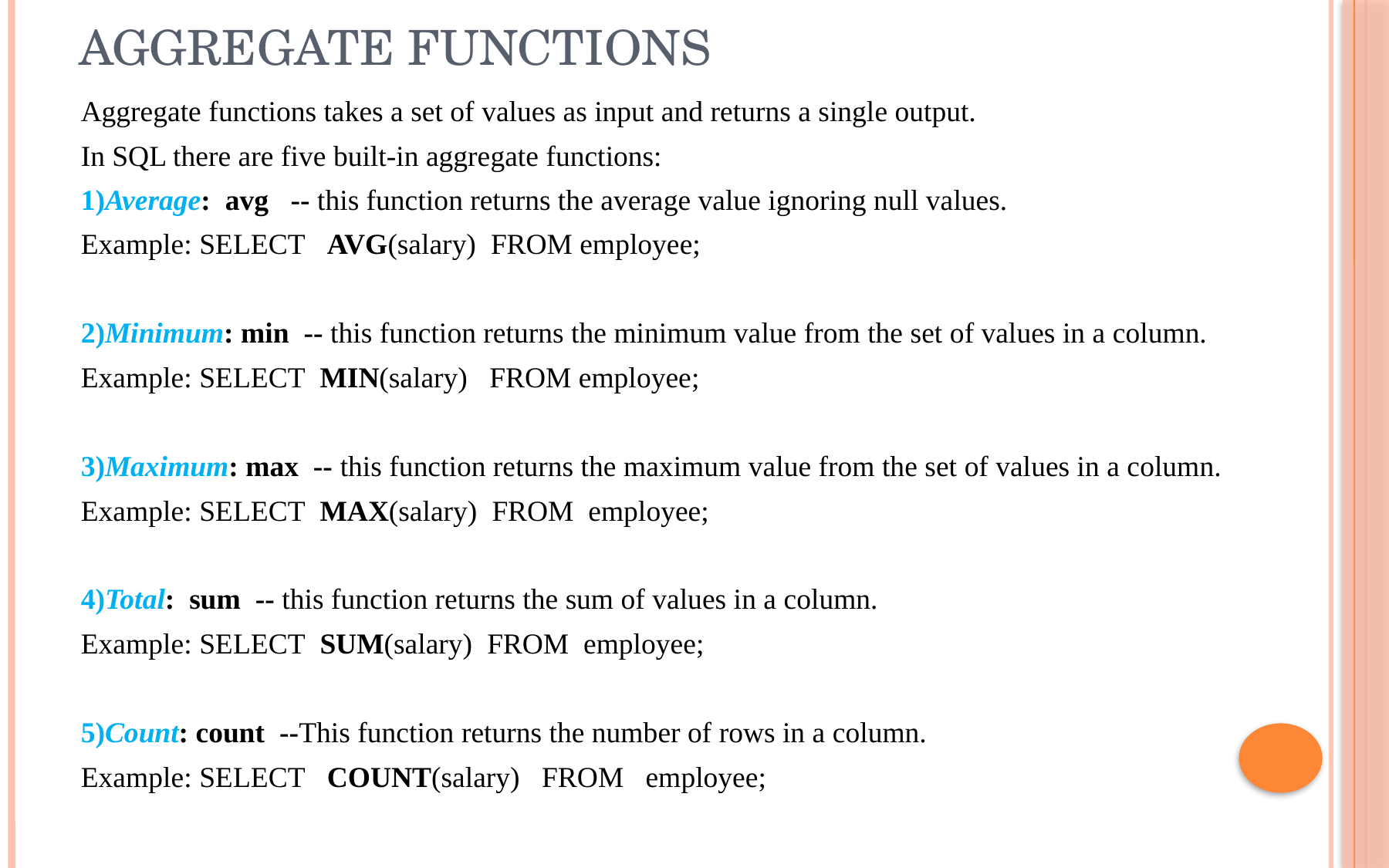

# Aggregate Functions
Aggregate functions takes a set of values as input and returns a single output.
In SQL there are five built-in aggregate functions:
1)Average:  avg   -- this function returns the average value ignoring null values.
Example: SELECT   AVG(salary)  FROM employee;

2)Minimum: min  -- this function returns the minimum value from the set of values in a column.
Example: SELECT  MIN(salary)   FROM employee;

3)Maximum: max  -- this function returns the maximum value from the set of values in a column.
Example: SELECT  MAX(salary)  FROM  employee;

4)Total:  sum  -- this function returns the sum of values in a column.
Example: SELECT  SUM(salary)  FROM  employee;

5)Count: count  --This function returns the number of rows in a column.
Example: SELECT   COUNT(salary)   FROM   employee;